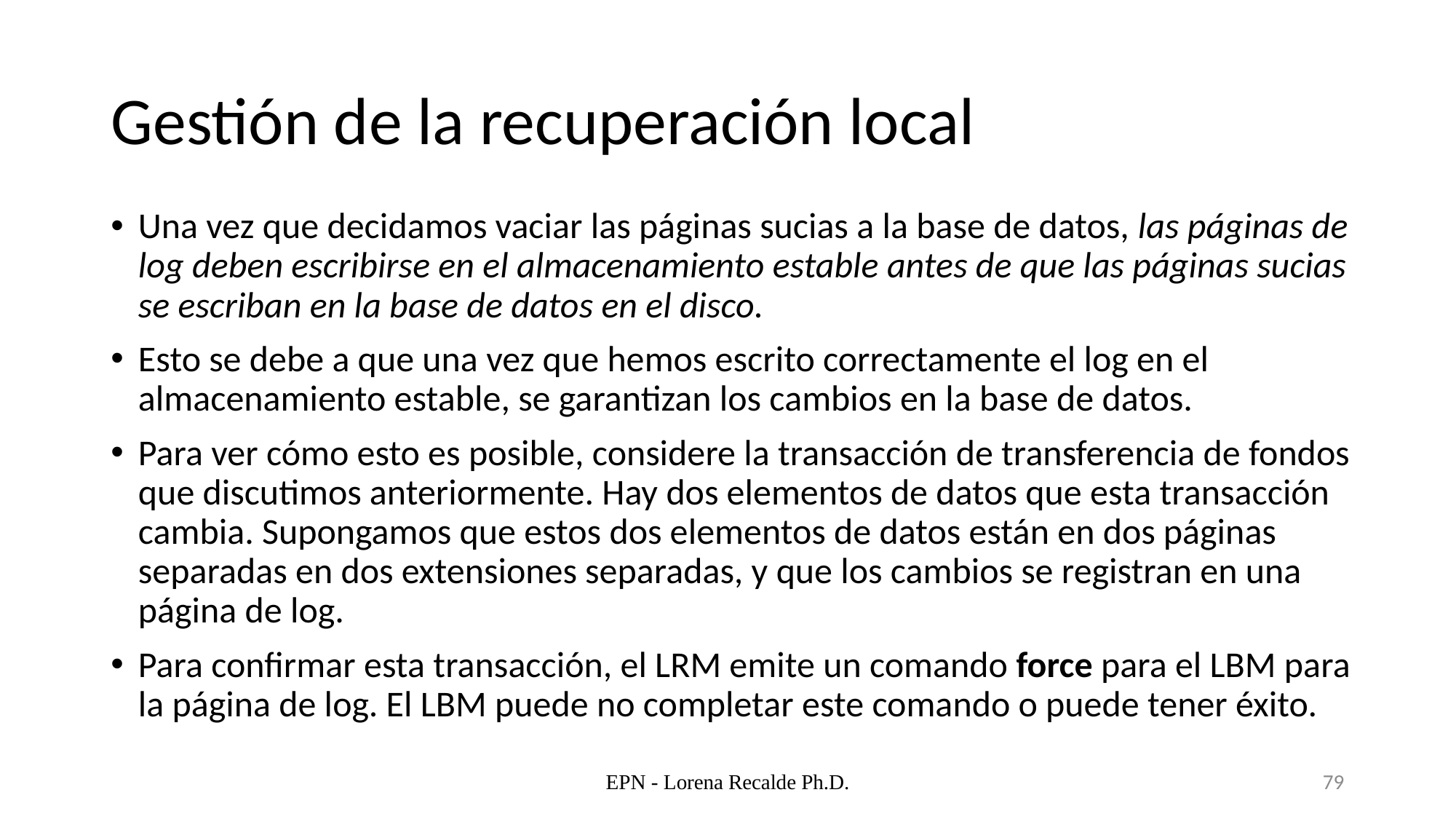

# Gestión de la recuperación local
Una vez que decidamos vaciar las páginas sucias a la base de datos, las páginas de log deben escribirse en el almacenamiento estable antes de que las páginas sucias se escriban en la base de datos en el disco.
Esto se debe a que una vez que hemos escrito correctamente el log en el almacenamiento estable, se garantizan los cambios en la base de datos.
Para ver cómo esto es posible, considere la transacción de transferencia de fondos que discutimos anteriormente. Hay dos elementos de datos que esta transacción cambia. Supongamos que estos dos elementos de datos están en dos páginas separadas en dos extensiones separadas, y que los cambios se registran en una página de log.
Para confirmar esta transacción, el LRM emite un comando force para el LBM para la página de log. El LBM puede no completar este comando o puede tener éxito.
EPN - Lorena Recalde Ph.D.
79